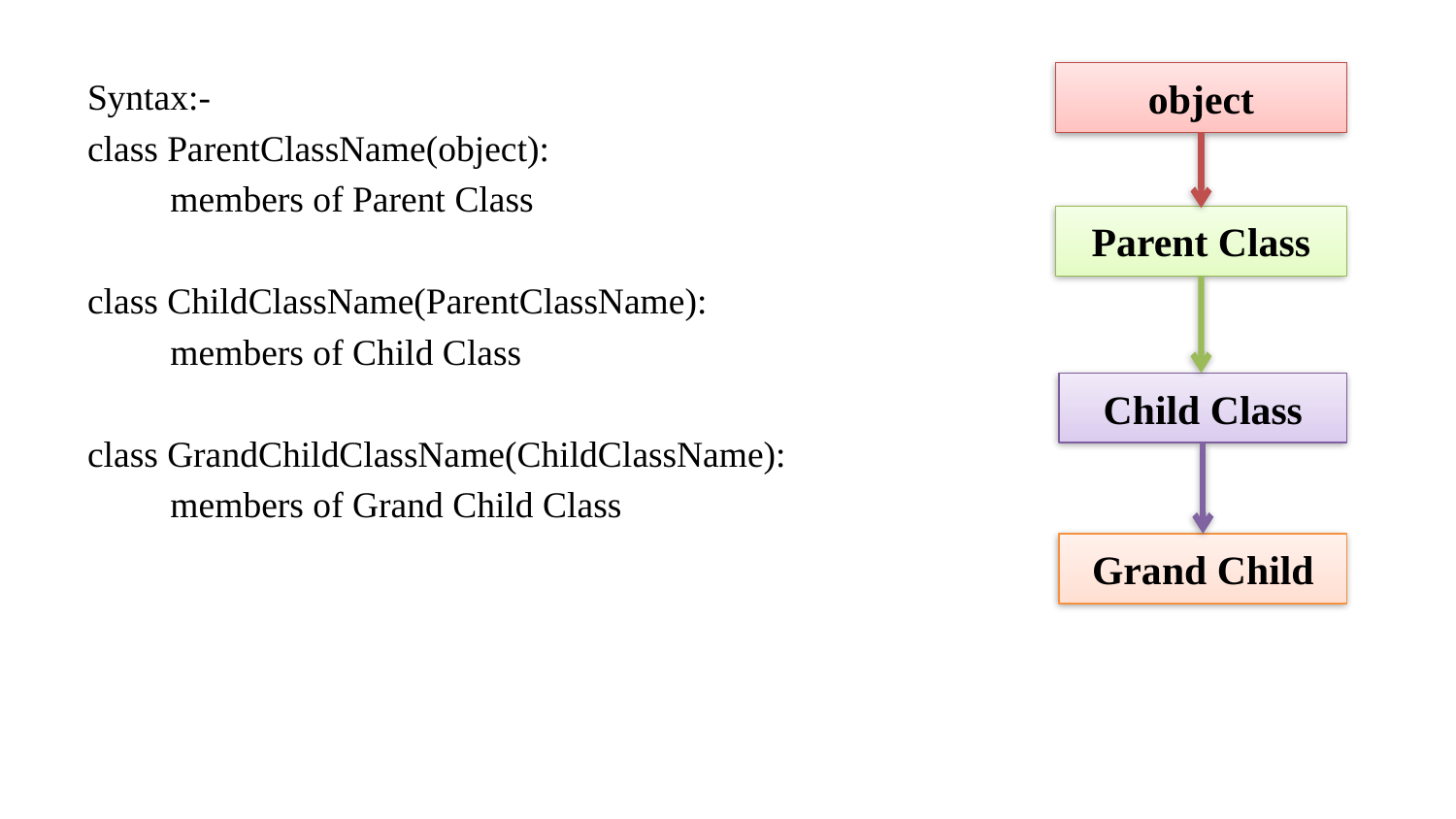

object
Syntax:-
class ParentClassName(object):
         members of Parent Class

class ChildClassName(ParentClassName):
         members of Child Class

class GrandChildClassName(ChildClassName):
         members of Grand Child Class

Parent Class
Child Class
Grand Child